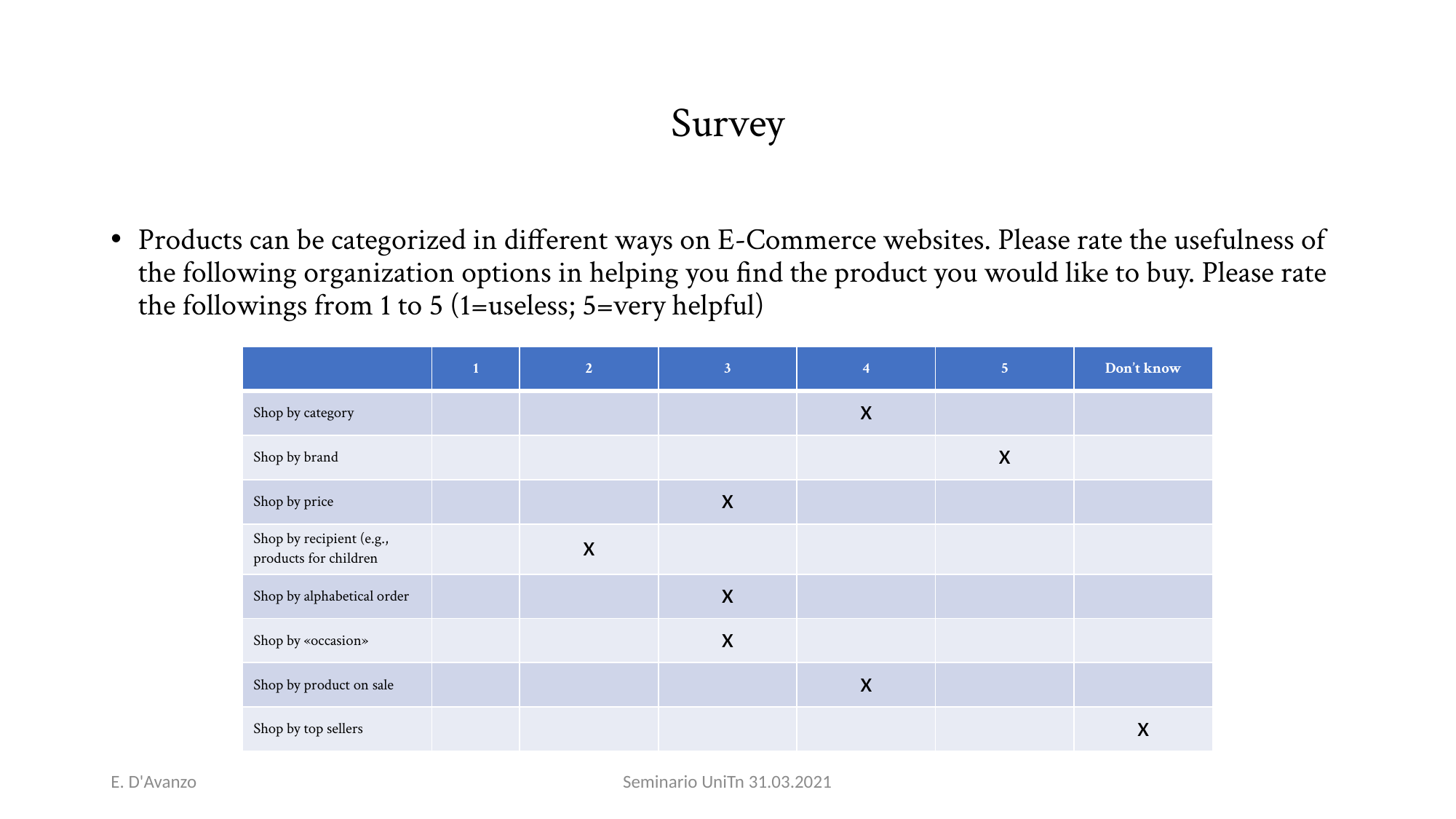

# Survey
Products can be categorized in different ways on E-Commerce websites. Please rate the usefulness of the following organization options in helping you find the product you would like to buy. Please rate the followings from 1 to 5 (1=useless; 5=very helpful)
|  | 1 | 2 | 3 | 4 | 5 | Don’t know |
| --- | --- | --- | --- | --- | --- | --- |
| Shop by category |  |  |  | x |  |  |
| Shop by brand |  |  |  |  | x |  |
| Shop by price |  |  | x |  |  |  |
| Shop by recipient (e.g., products for children |  | x |  |  |  |  |
| Shop by alphabetical order |  |  | x |  |  |  |
| Shop by «occasion» |  |  | x |  |  |  |
| Shop by product on sale |  |  |  | x |  |  |
| Shop by top sellers |  |  |  |  |  | x |
E. D'Avanzo
Seminario UniTn 31.03.2021